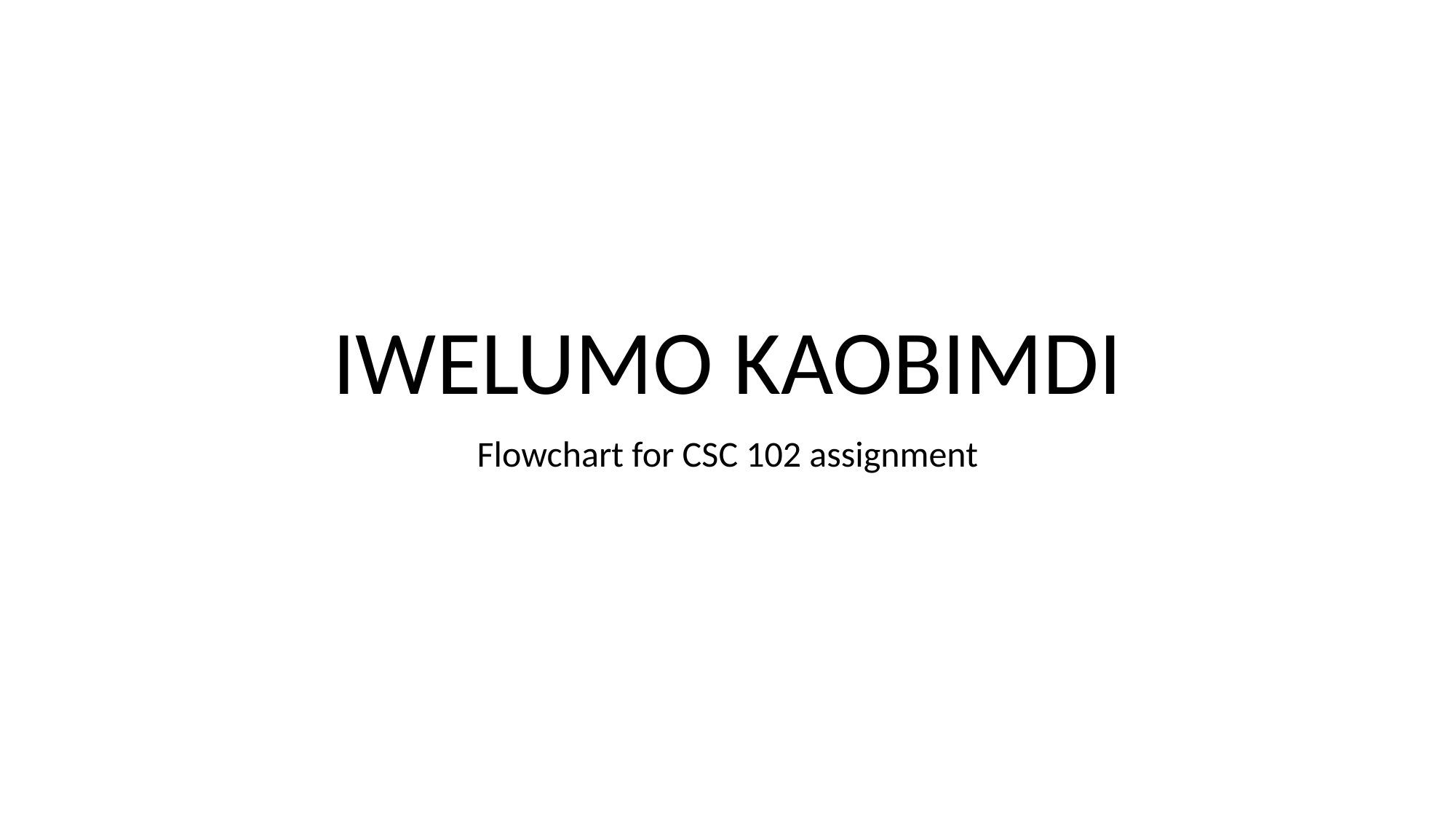

# IWELUMO KAOBIMDI
Flowchart for CSC 102 assignment